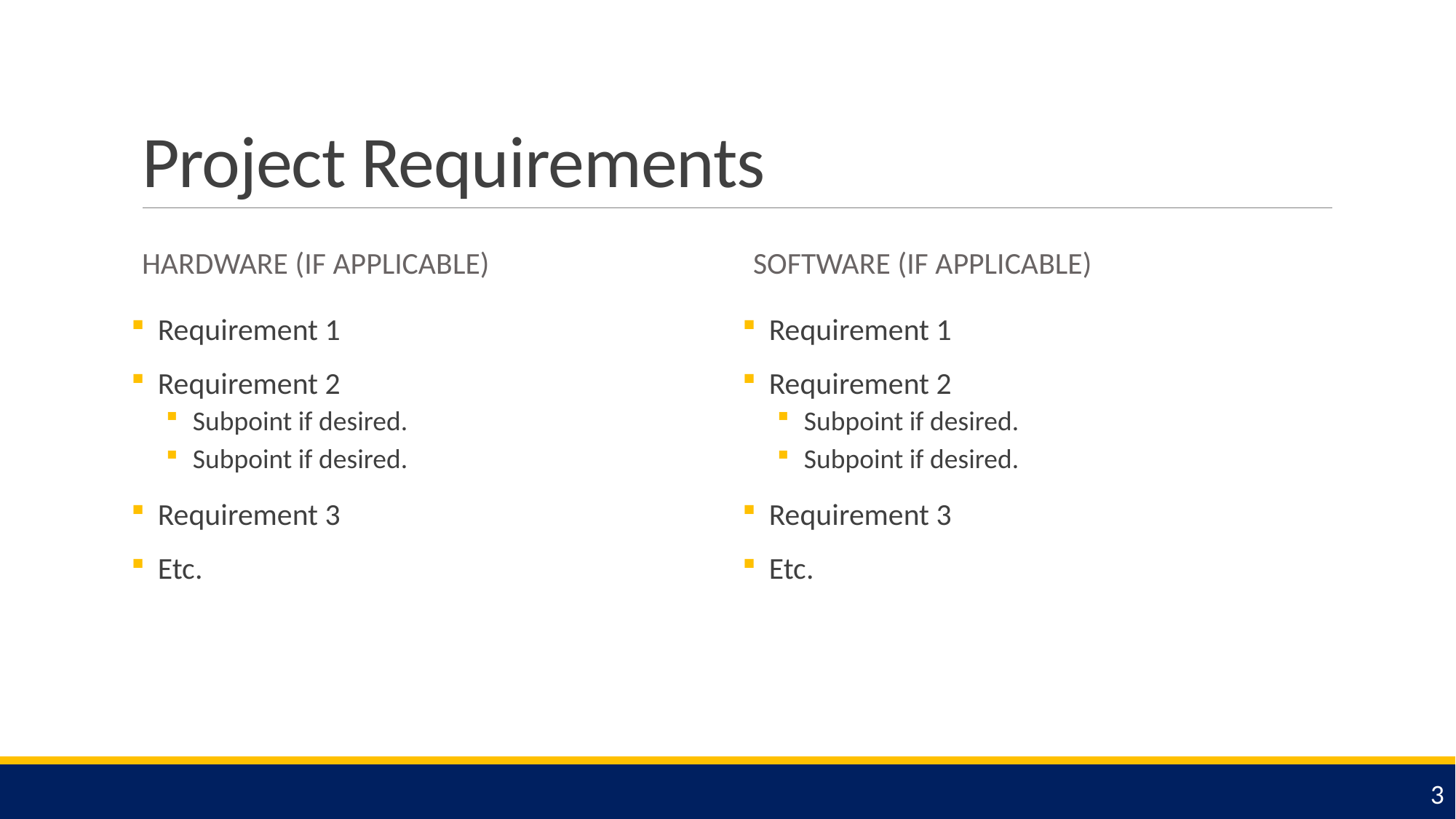

# Project Requirements
Hardware (if applicable)
Software (if applicable)
Requirement 1
Requirement 2
Subpoint if desired.
Subpoint if desired.
Requirement 3
Etc.

Requirement 1
Requirement 2
Subpoint if desired.
Subpoint if desired.
Requirement 3
Etc.

3